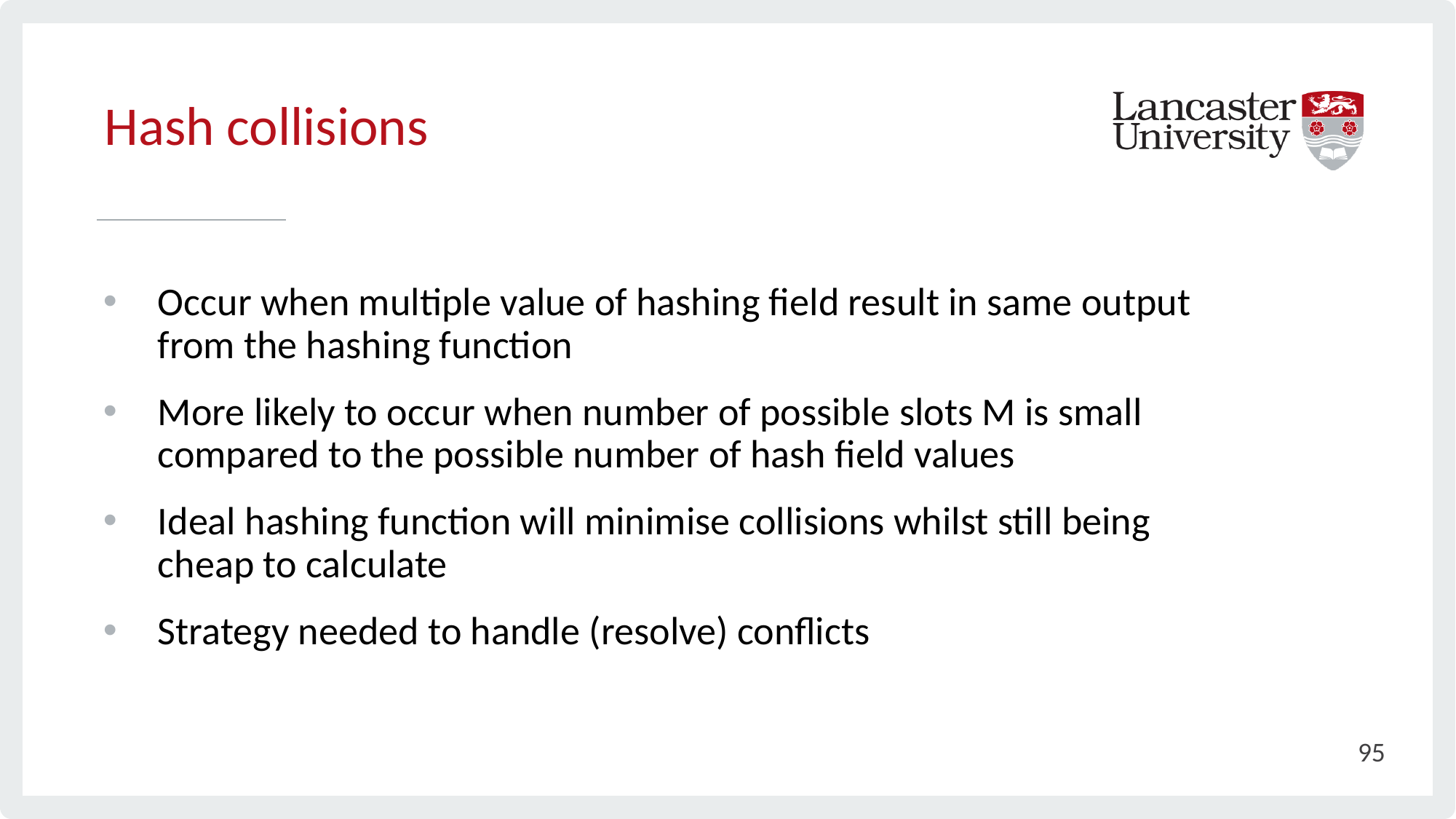

# Hash collisions
Occur when multiple value of hashing field result in same output from the hashing function
More likely to occur when number of possible slots M is small compared to the possible number of hash field values
Ideal hashing function will minimise collisions whilst still being cheap to calculate
Strategy needed to handle (resolve) conflicts

95